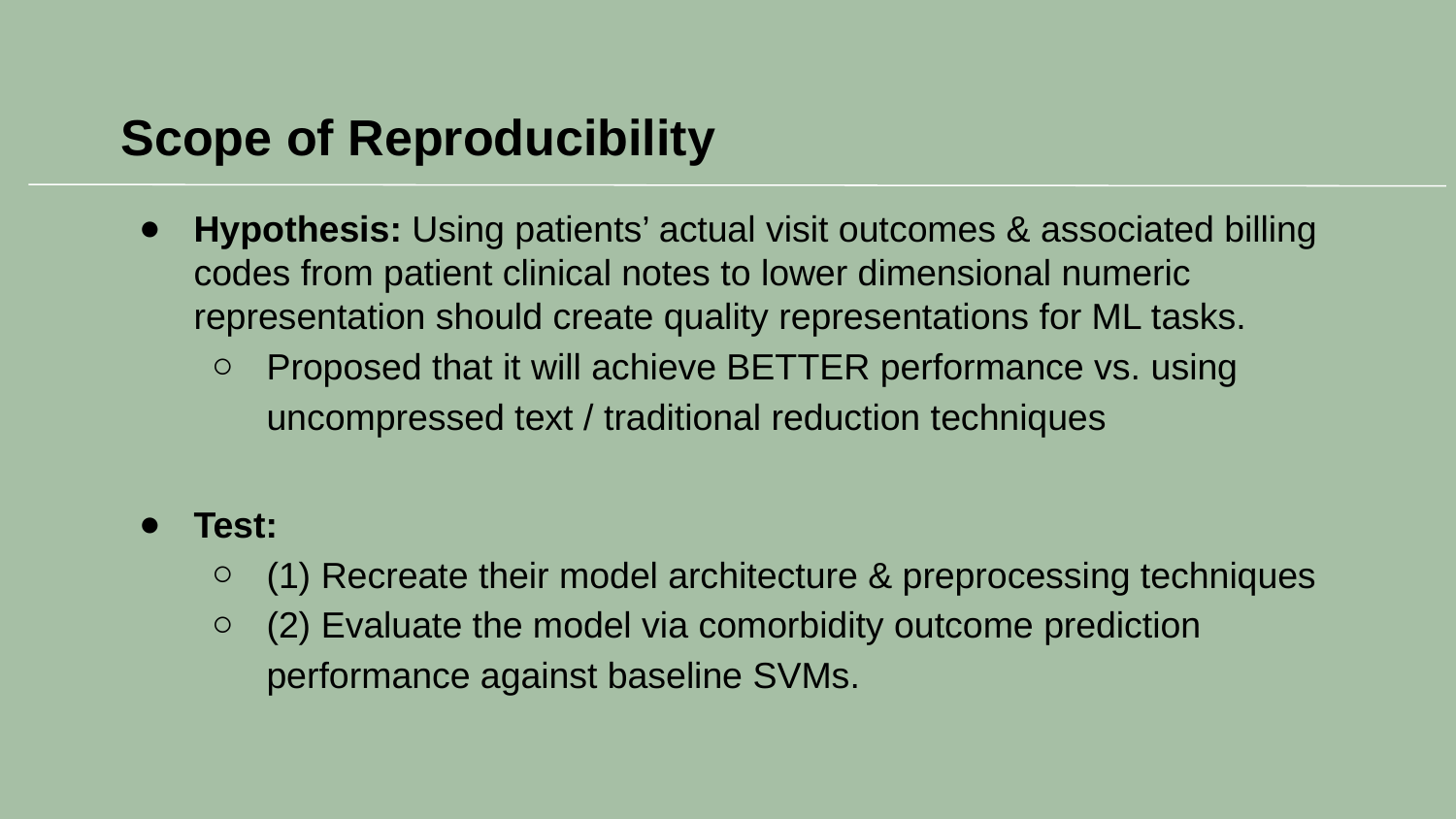

# Scope of Reproducibility
Hypothesis: Using patients’ actual visit outcomes & associated billing codes from patient clinical notes to lower dimensional numeric representation should create quality representations for ML tasks.
Proposed that it will achieve BETTER performance vs. using uncompressed text / traditional reduction techniques

Test:
(1) Recreate their model architecture & preprocessing techniques
(2) Evaluate the model via comorbidity outcome prediction performance against baseline SVMs.